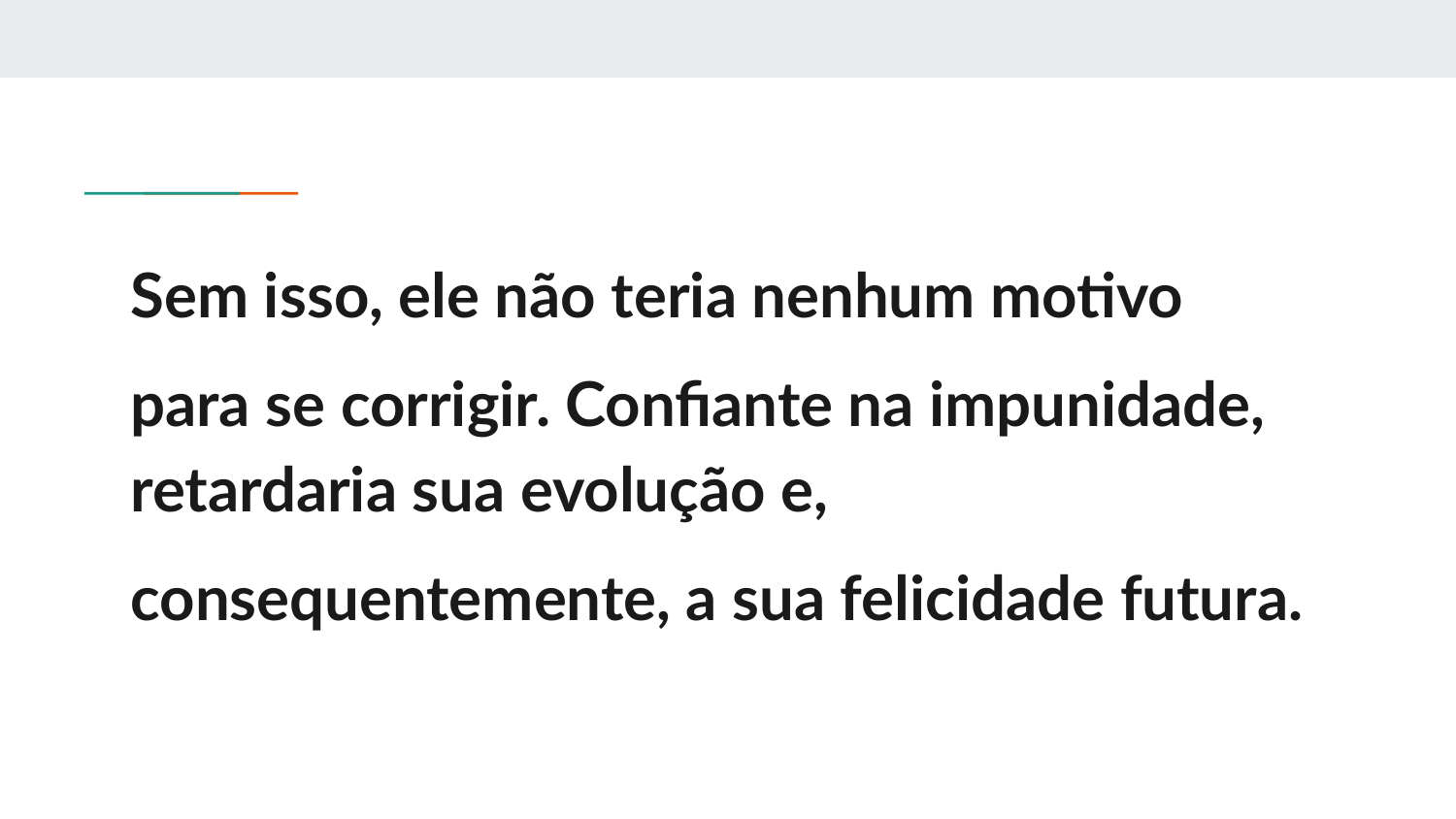

Sem isso, ele não teria nenhum motivo
para se corrigir. Confiante na impunidade, retardaria sua evolução e,
consequentemente, a sua felicidade futura.